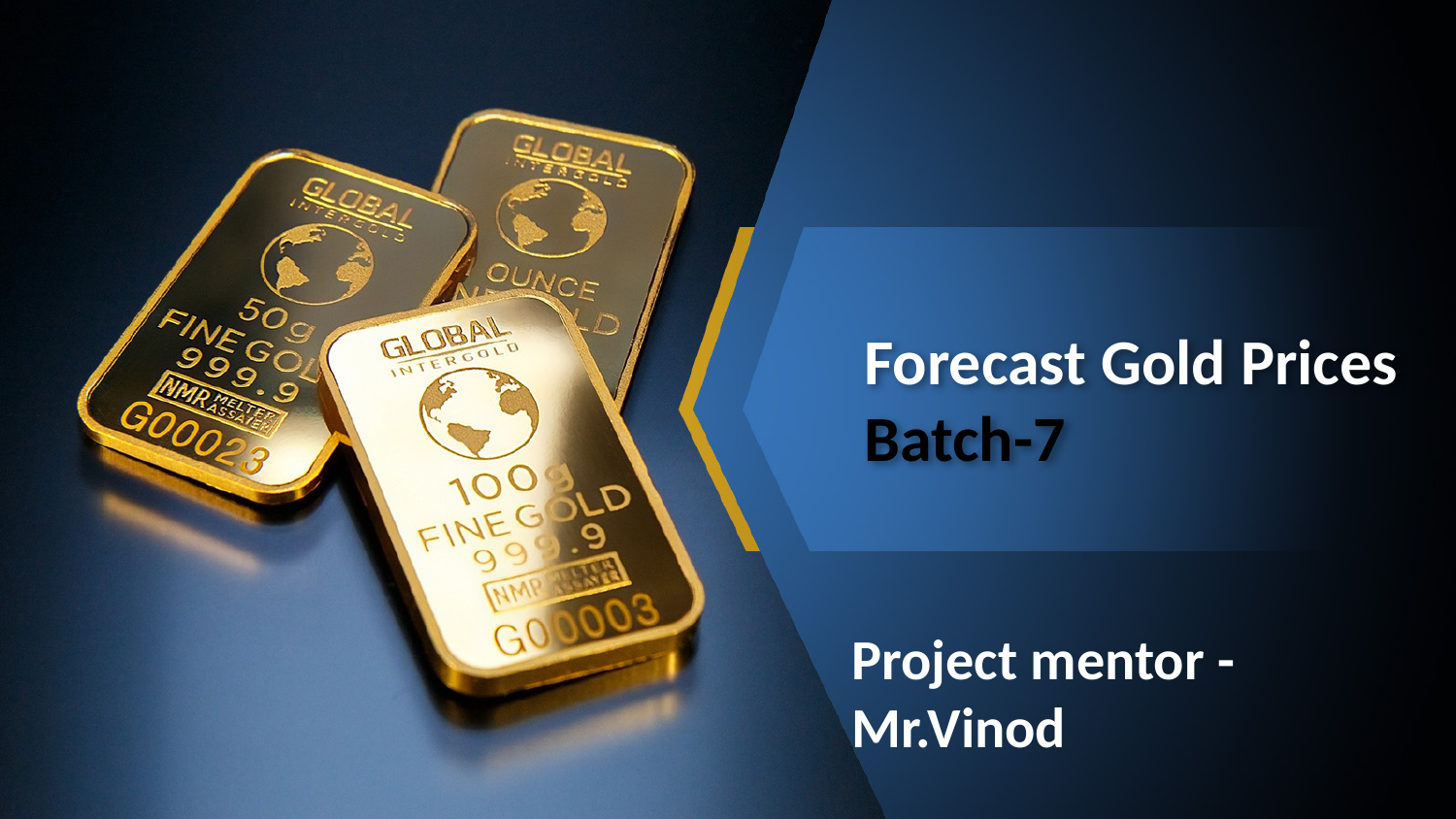

# Forecast Gold Prices Batch-7
Project mentor - Mr.Vinod